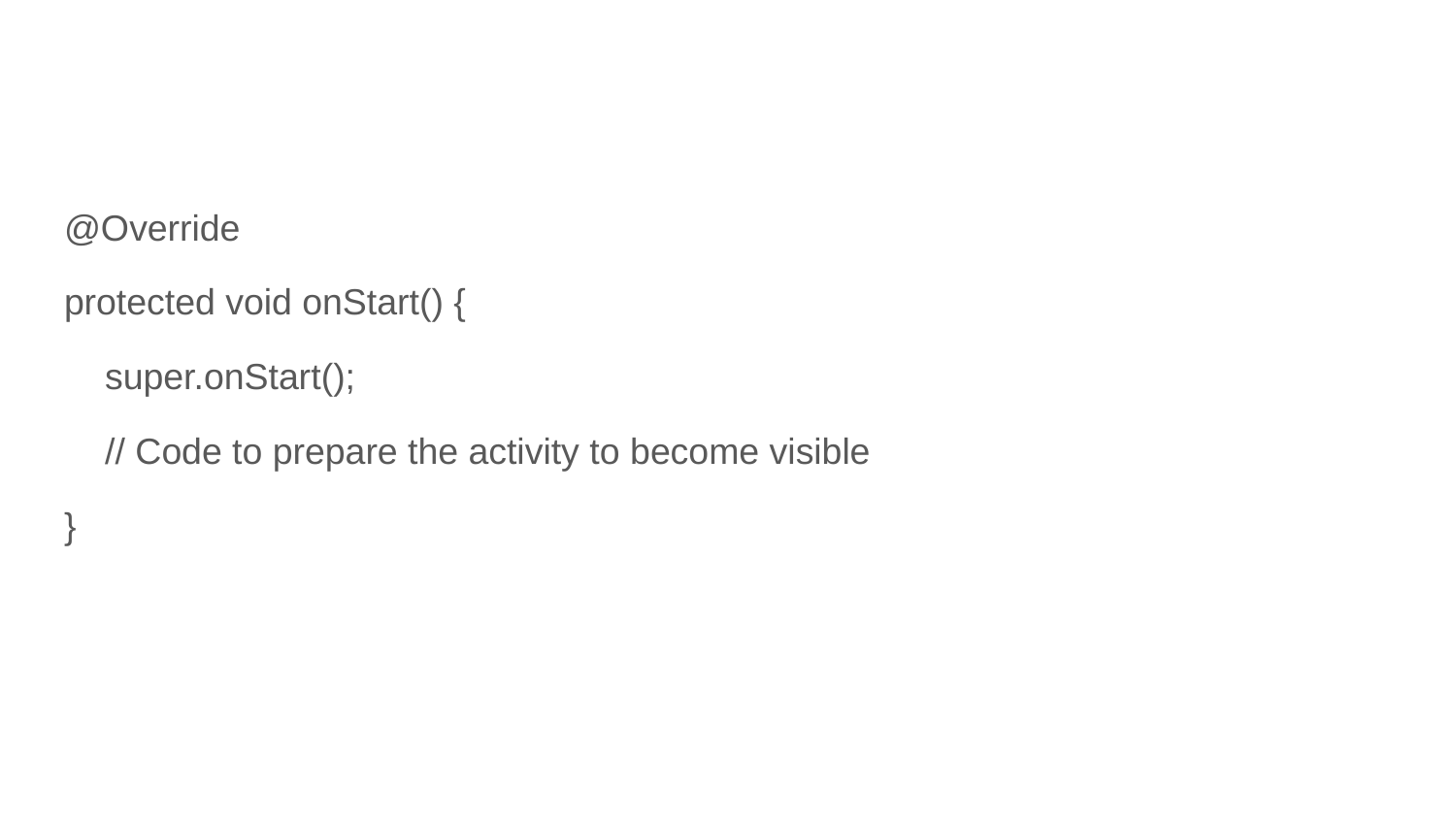

#
@Override
protected void onStart() {
    super.onStart();
    // Code to prepare the activity to become visible
}